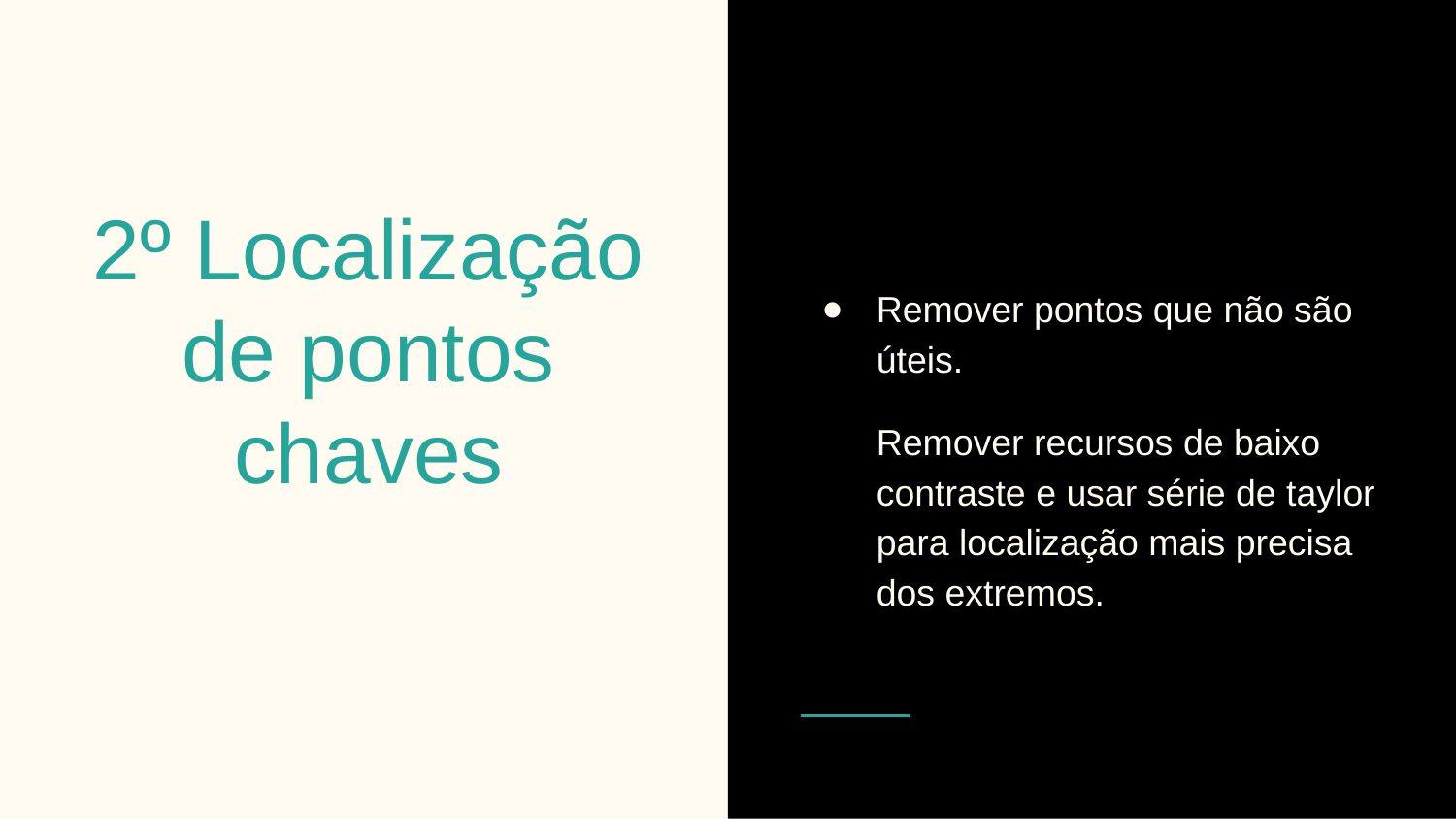

Remover pontos que não são úteis.
Remover recursos de baixo contraste e usar série de taylor para localização mais precisa dos extremos.
# 2º Localização de pontos chaves